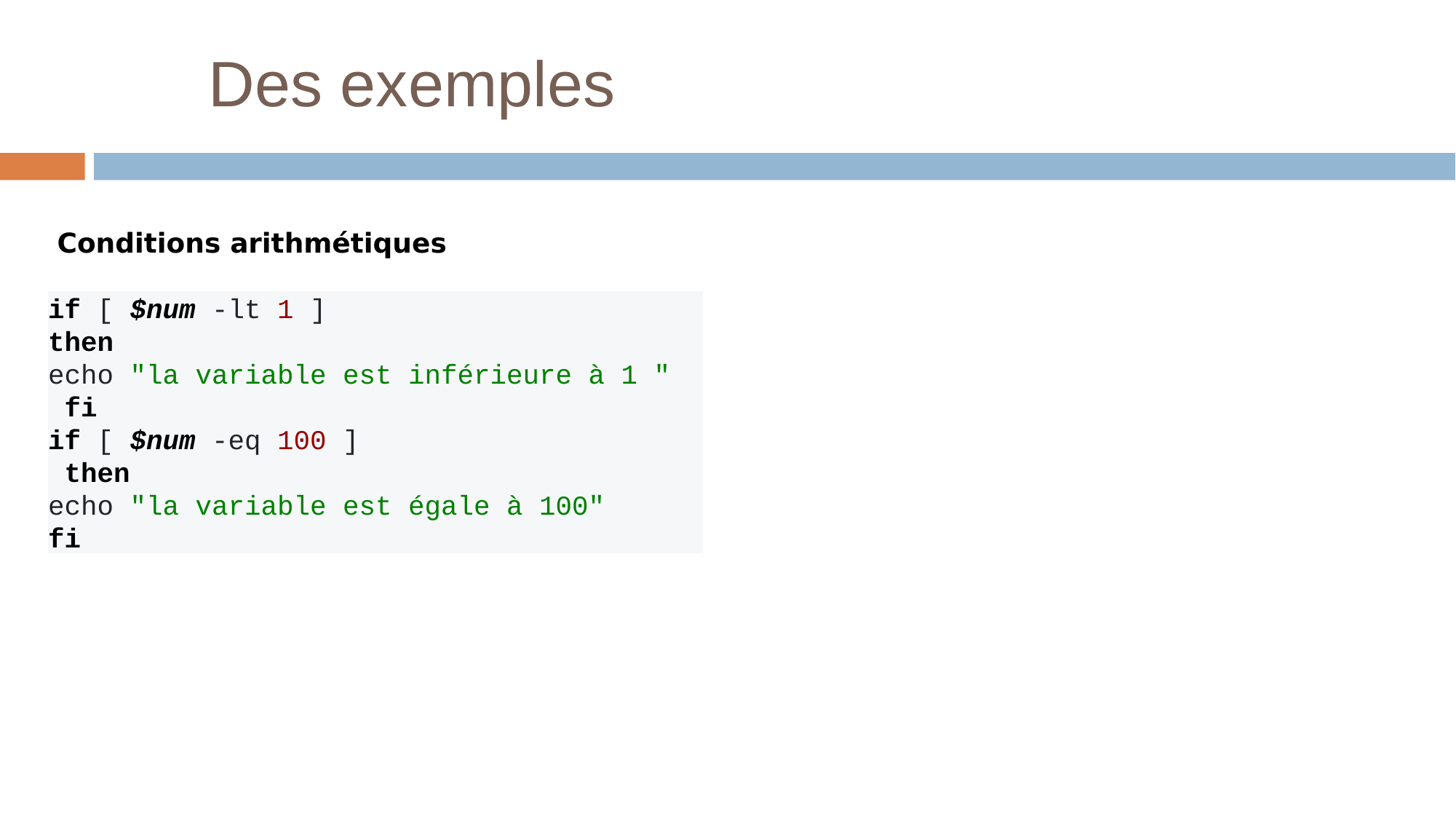

# Des exemples
Conditions arithmétiques
if [ $num -lt 1 ]
then
echo "la variable est inférieure à 1 "
 fi
if [ $num -eq 100 ]
 then
echo "la variable est égale à 100"
fi